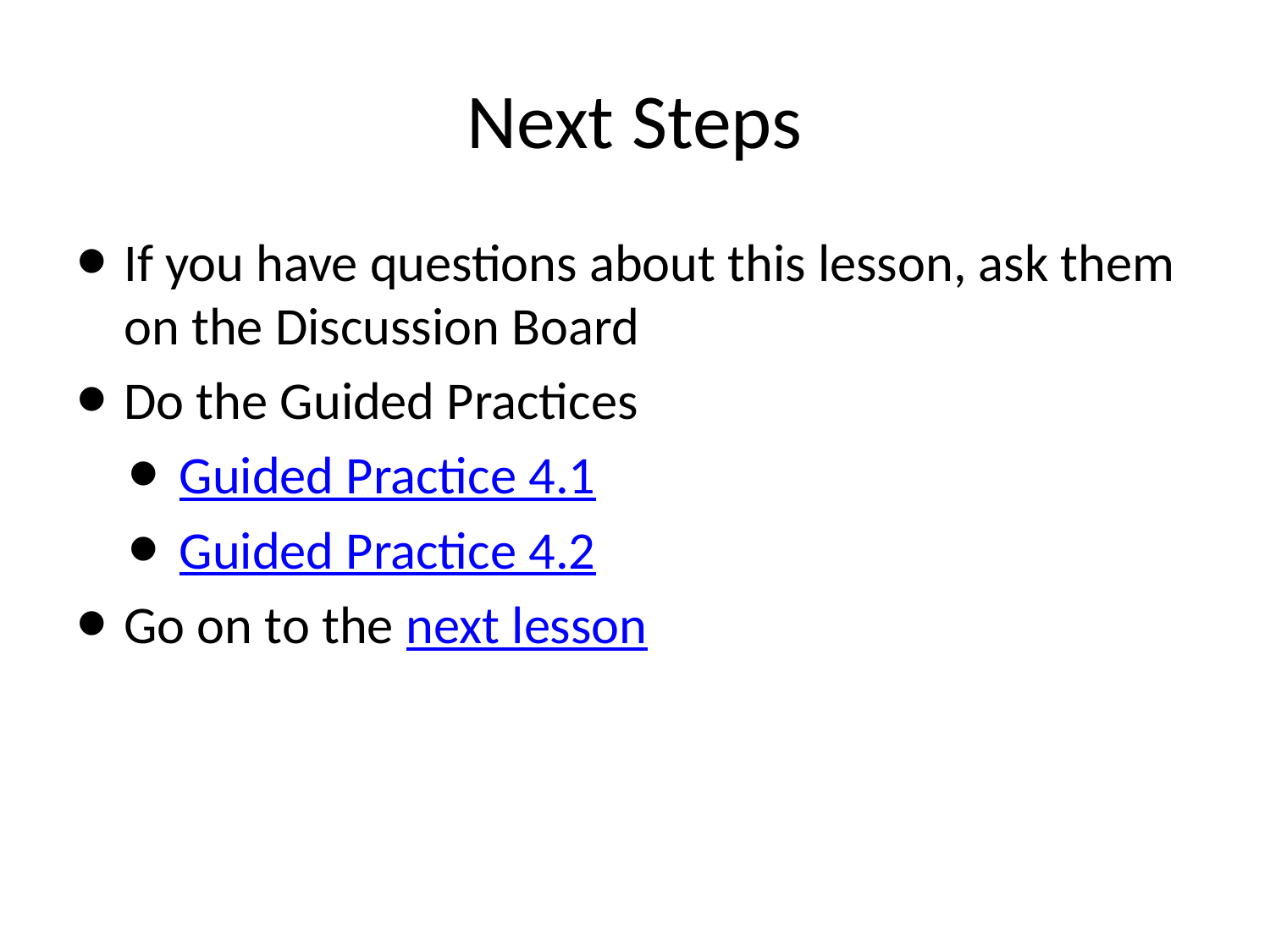

# Next Steps
If you have questions about this lesson, ask them on the Discussion Board
Do the Guided Practices
Guided Practice 4.1
Guided Practice 4.2
Go on to the next lesson